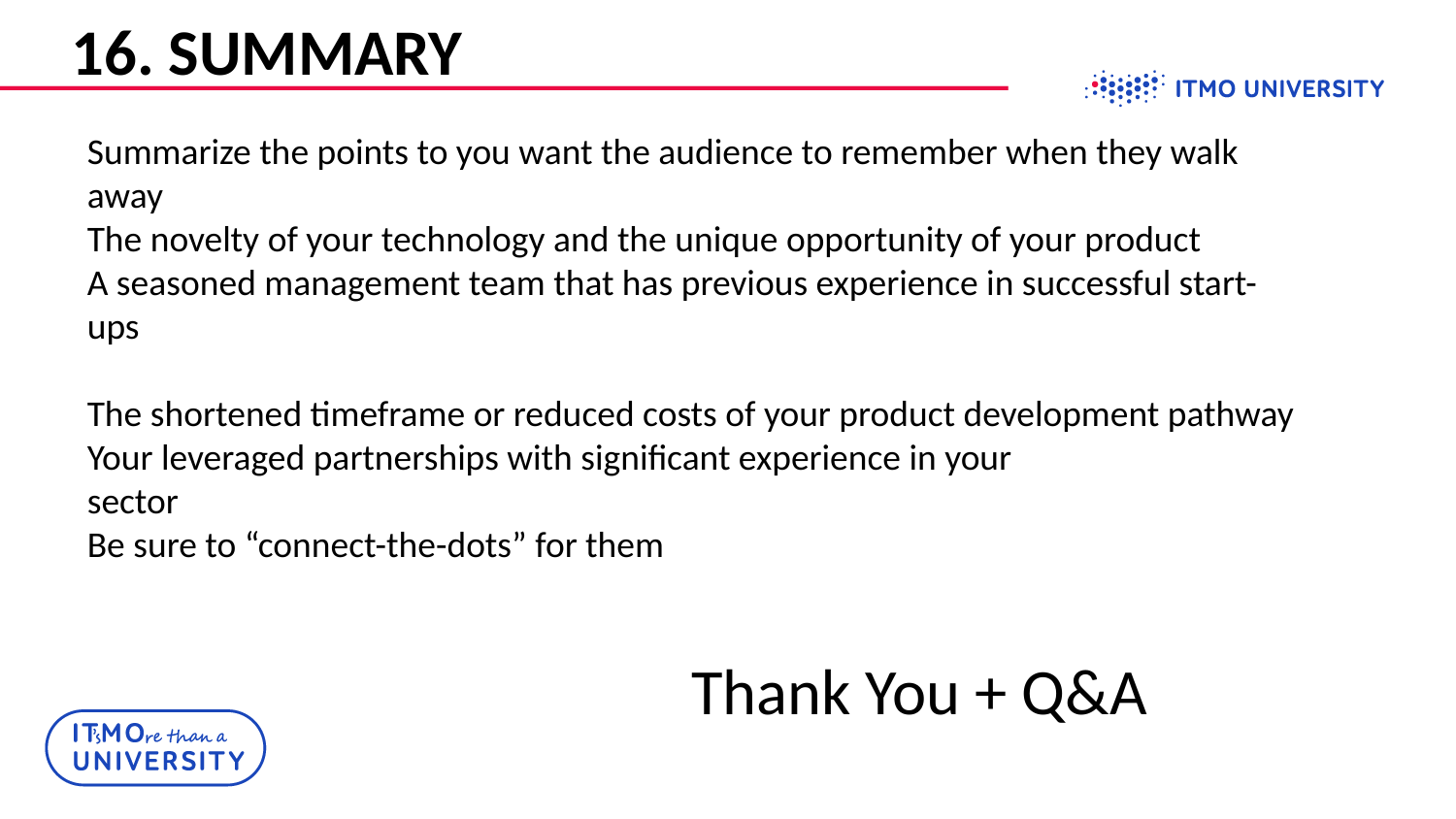

# 16. SUMMARY
Summarize the points to you want the audience to remember when they walk away
The novelty of your technology and the unique opportunity of your product
A seasoned management team that has previous experience in successful start-ups
The shortened timeframe or reduced costs of your product development pathway
Your leveraged partnerships with significant experience in your
sector
Be sure to “connect-the-dots” for them

Thank You + Q&A